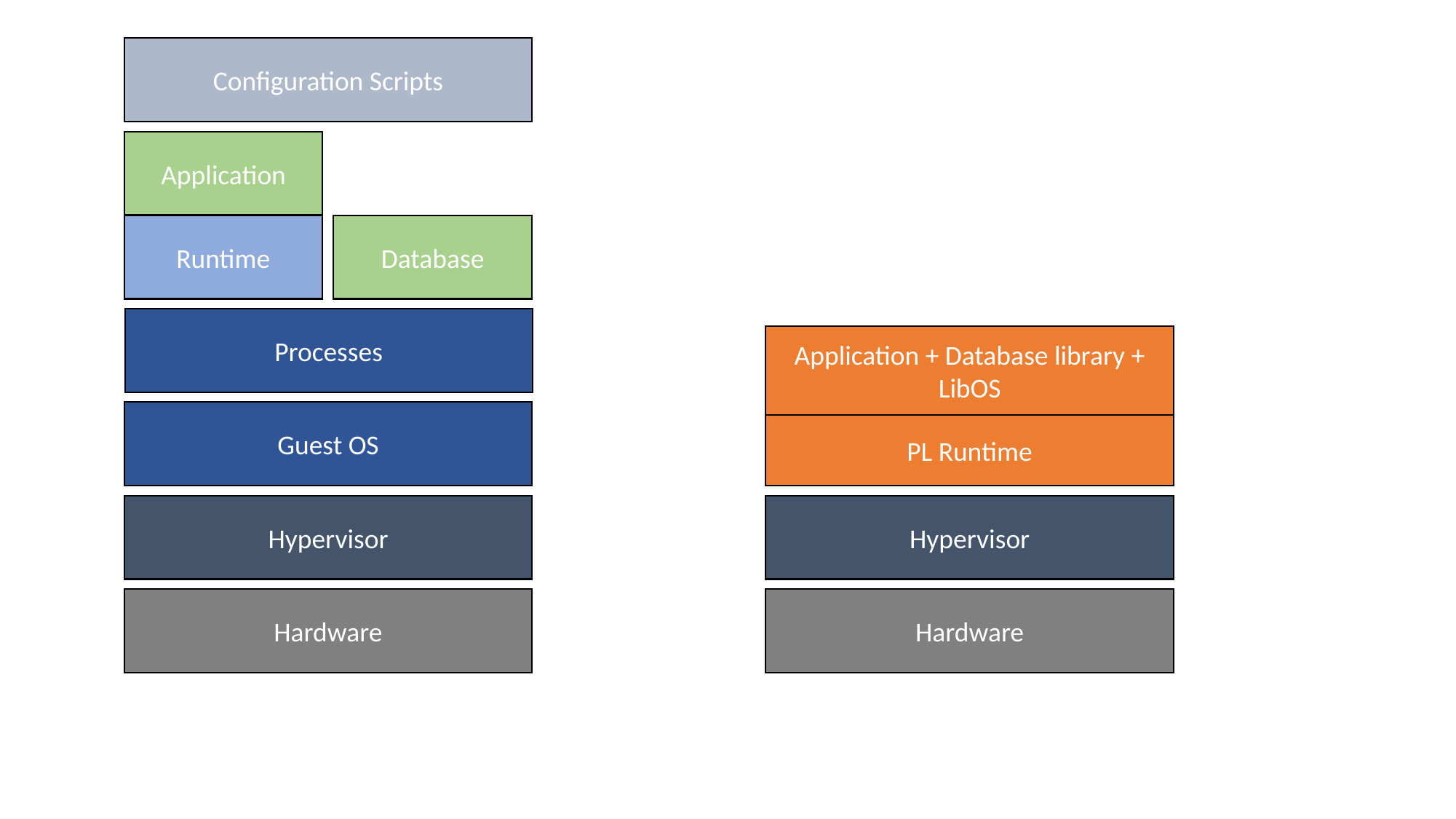

Configuration Scripts
Application
Runtime
Database
Processes
Application + Database library + LibOS
Guest OS
PL Runtime
Hypervisor
Hypervisor
Hardware
Hardware